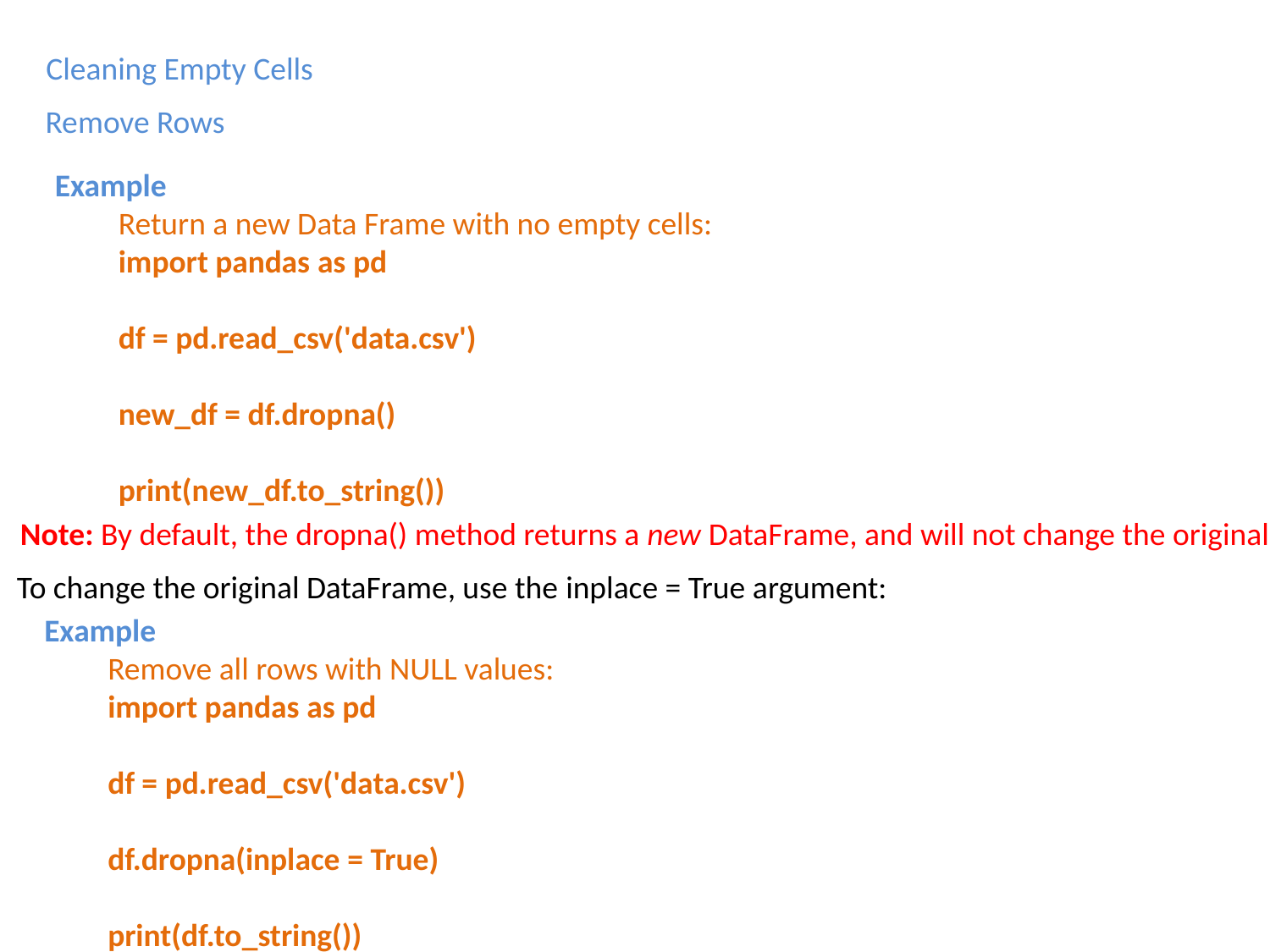

Cleaning Empty Cells
Remove Rows
Example
Return a new Data Frame with no empty cells:
import pandas as pd
df = pd.read_csv('data.csv')
new_df = df.dropna()
print(new_df.to_string())
Note: By default, the dropna() method returns a new DataFrame, and will not change the original.
To change the original DataFrame, use the inplace = True argument:
Example
Remove all rows with NULL values:
import pandas as pd
df = pd.read_csv('data.csv')
df.dropna(inplace = True)
print(df.to_string())